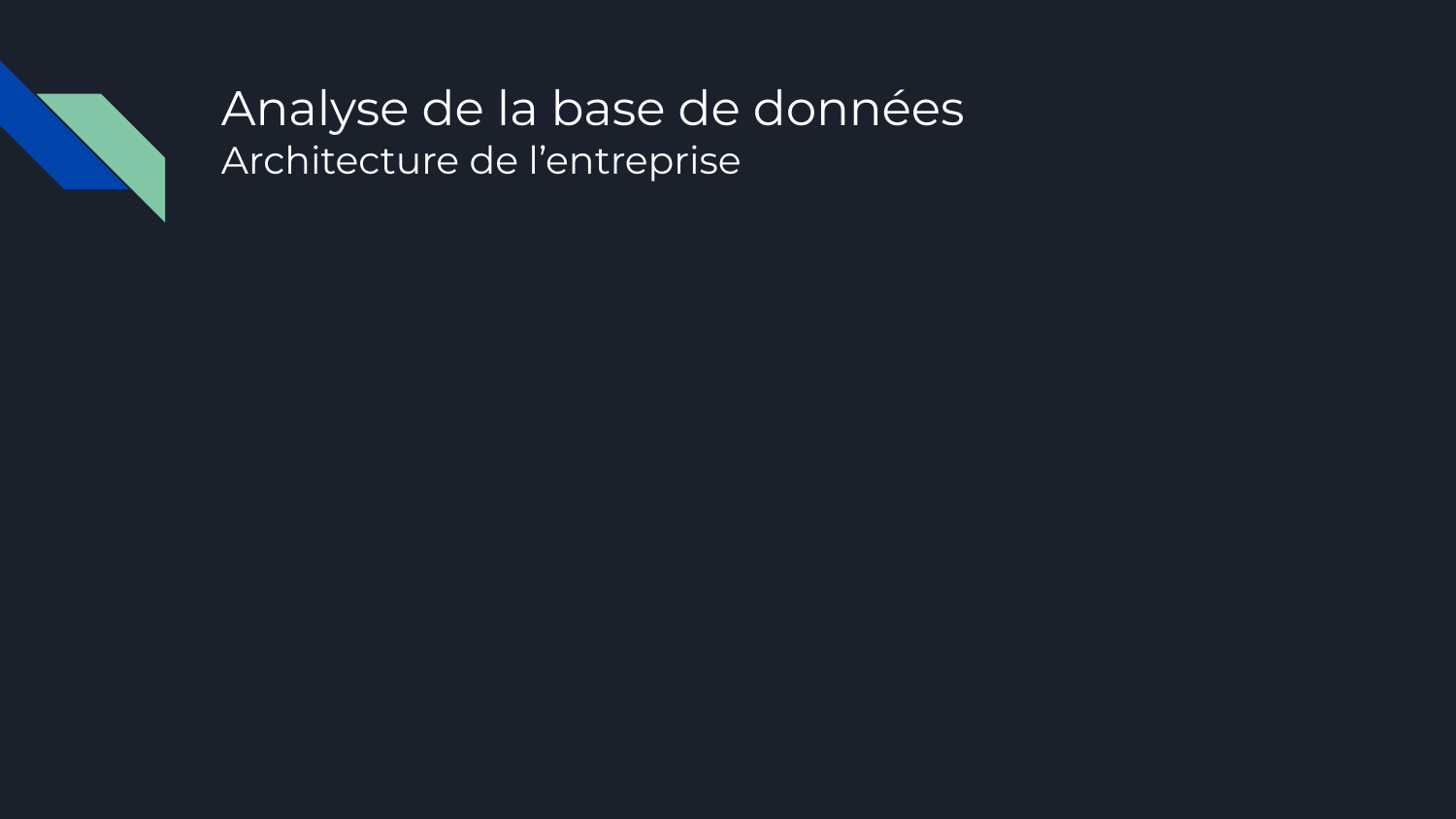

# Analyse de la base de données
Architecture de l’entreprise